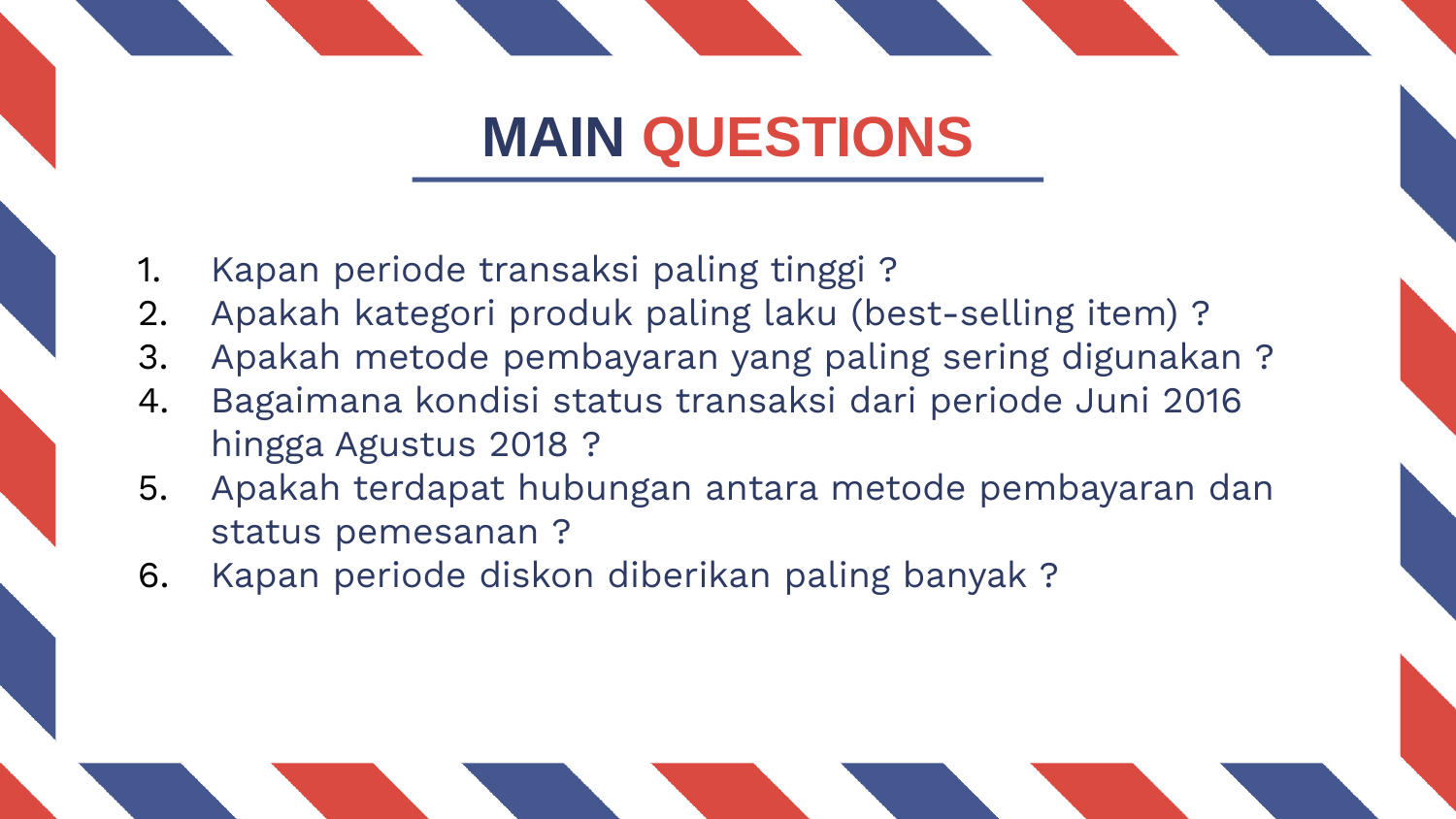

# MAIN QUESTIONS

Kapan periode transaksi paling tinggi ?
Apakah kategori produk paling laku (best-selling item) ?
Apakah metode pembayaran yang paling sering digunakan ?
Bagaimana kondisi status transaksi dari periode Juni 2016 hingga Agustus 2018 ?
Apakah terdapat hubungan antara metode pembayaran dan status pemesanan ?
Kapan periode diskon diberikan paling banyak ?